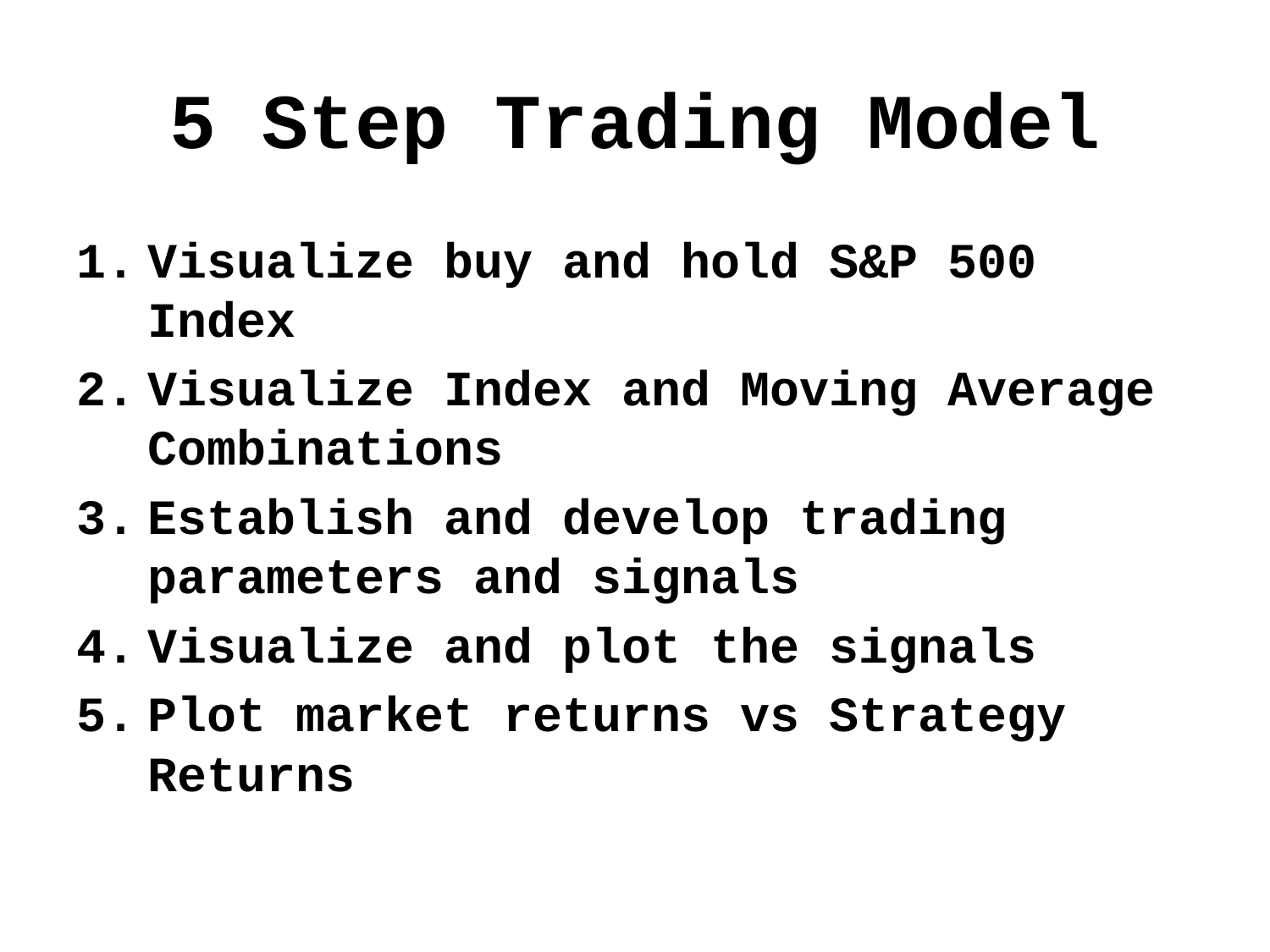

# 5 Step Trading Model
Visualize buy and hold S&P 500 Index
Visualize Index and Moving Average Combinations
Establish and develop trading parameters and signals
Visualize and plot the signals
Plot market returns vs Strategy Returns